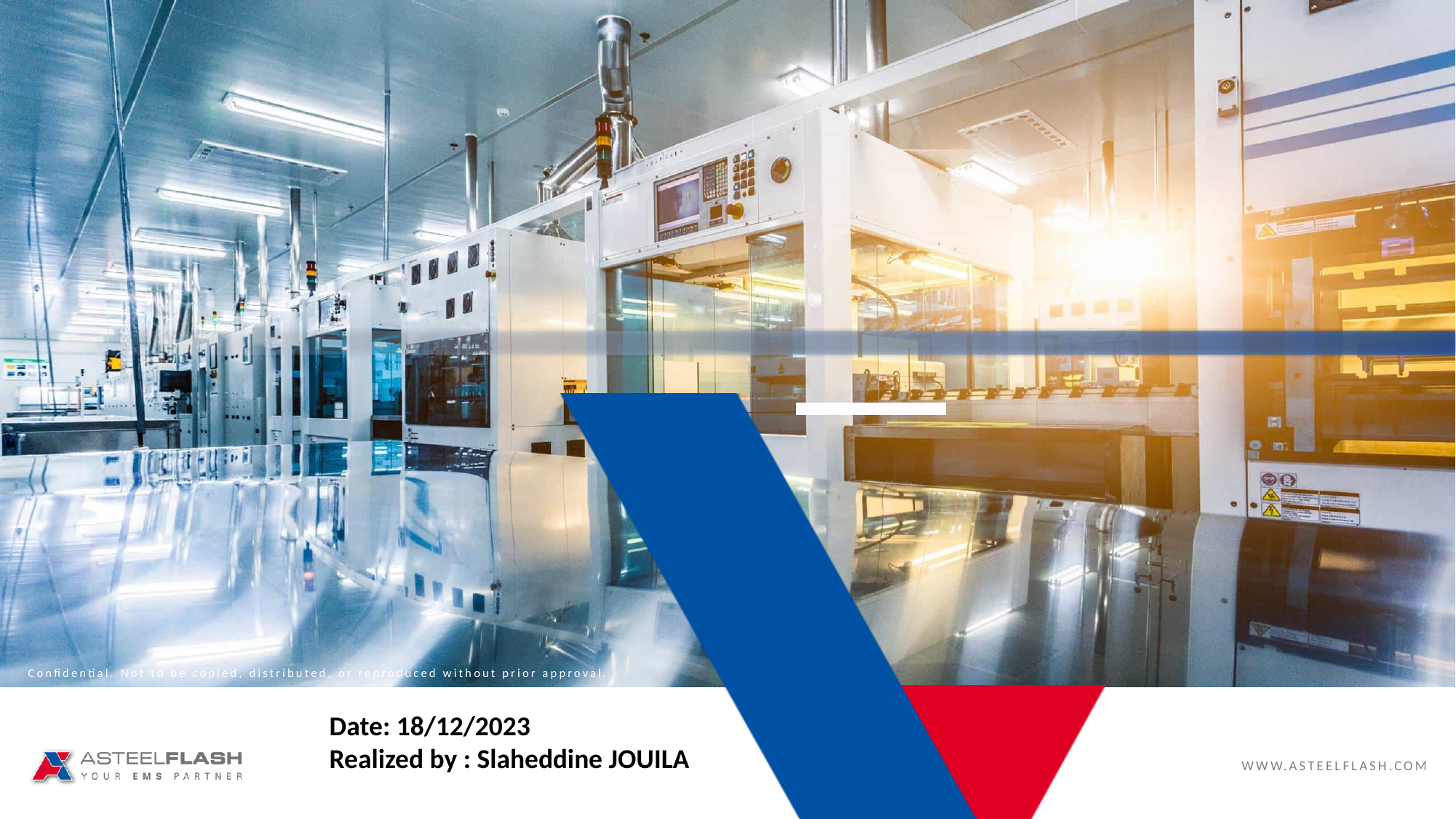

Date: 18/12/2023
Realized by : Slaheddine JOUILA